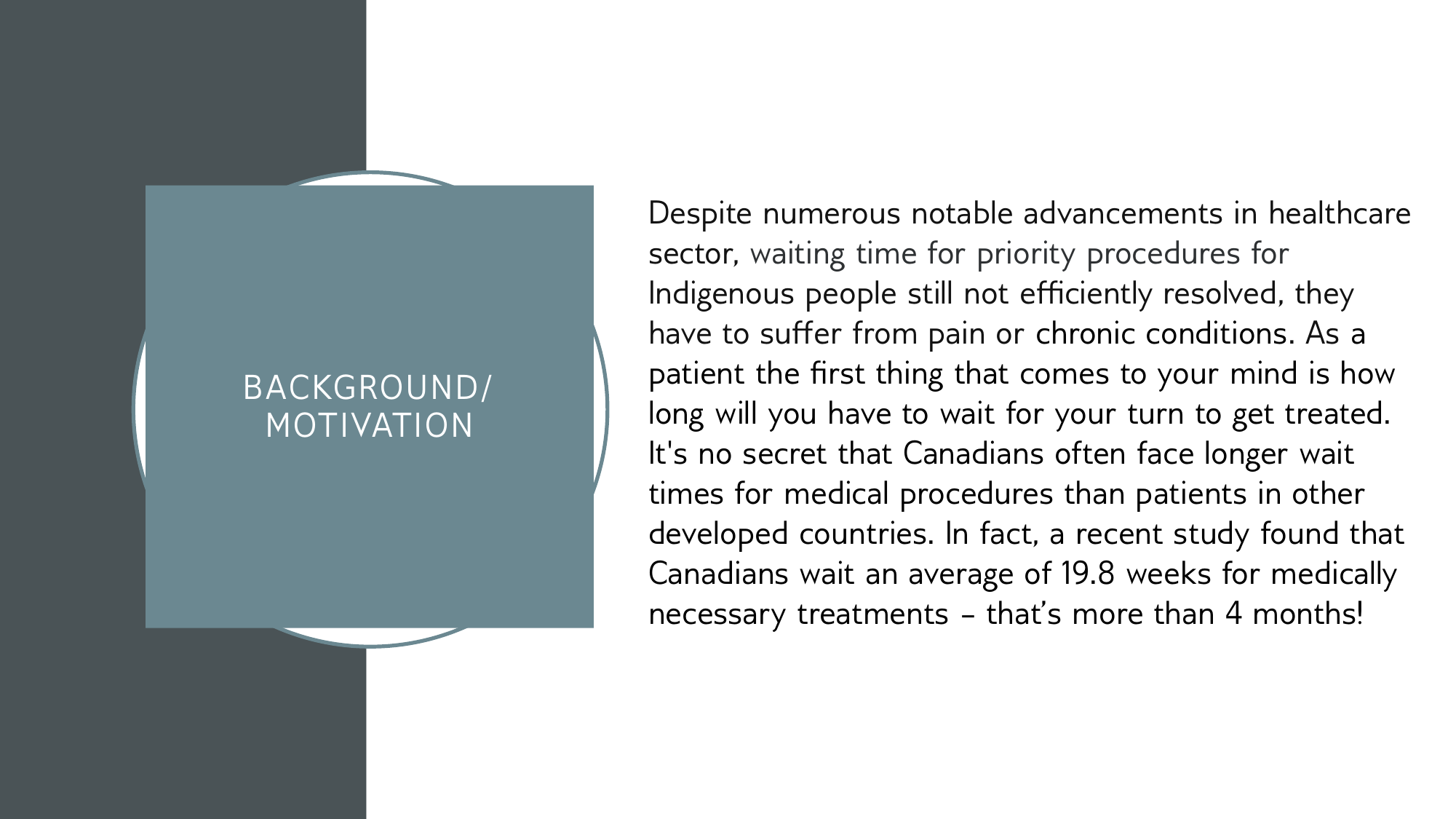

# Background/Motivation
Despite numerous notable advancements in healthcare sector, waiting time for priority procedures for Indigenous people still not efficiently resolved, they have to suffer from pain or chronic conditions. As a patient the first thing that comes to your mind is how long will you have to wait for your turn to get treated. It's no secret that Canadians often face longer wait times for medical procedures than patients in other developed countries. In fact, a recent study found that Canadians wait an average of 19.8 weeks for medically necessary treatments – that’s more than 4 months!